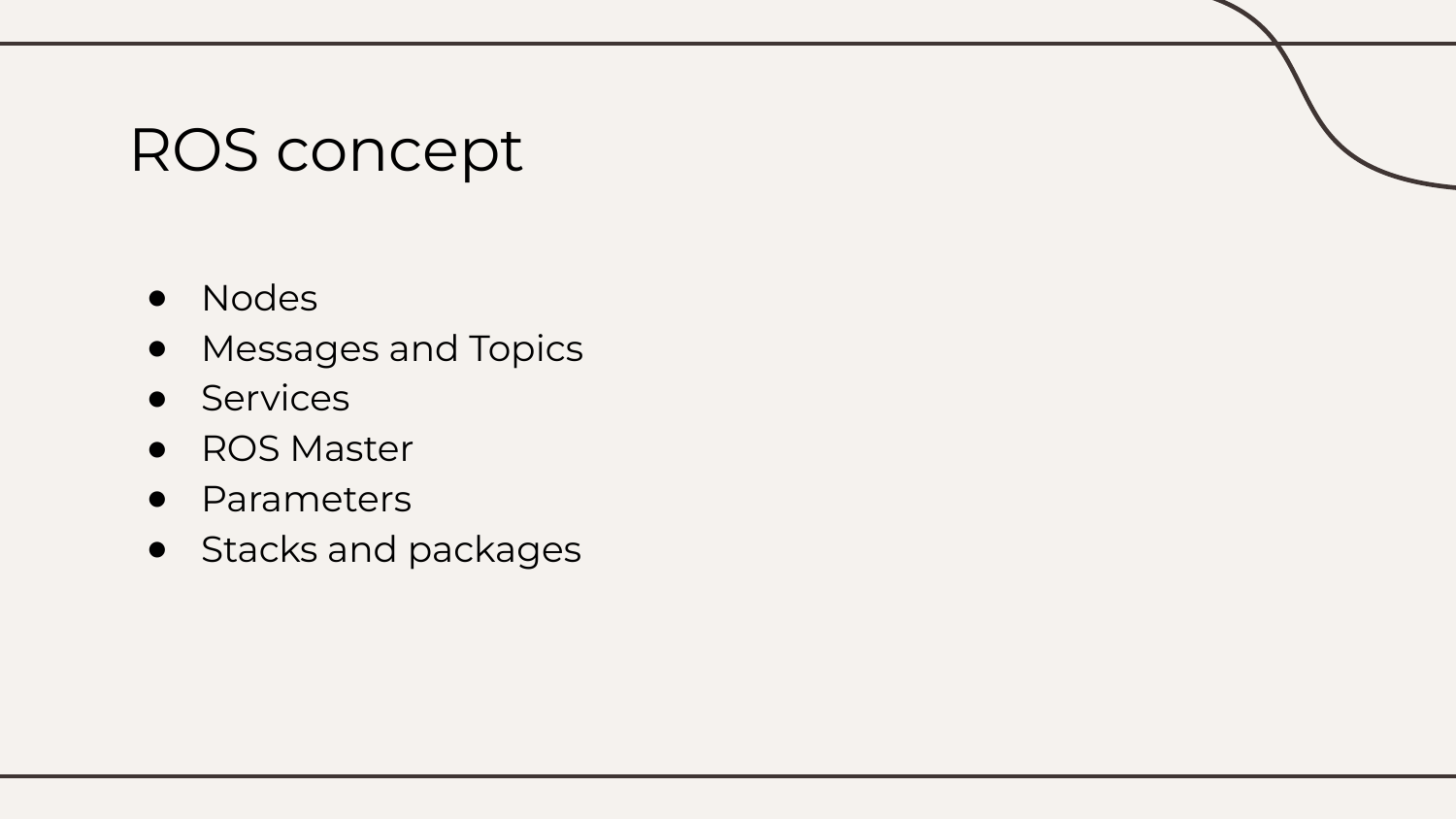

# ROS concept

Nodes
Messages and Topics
Services
ROS Master
Parameters
Stacks and packages